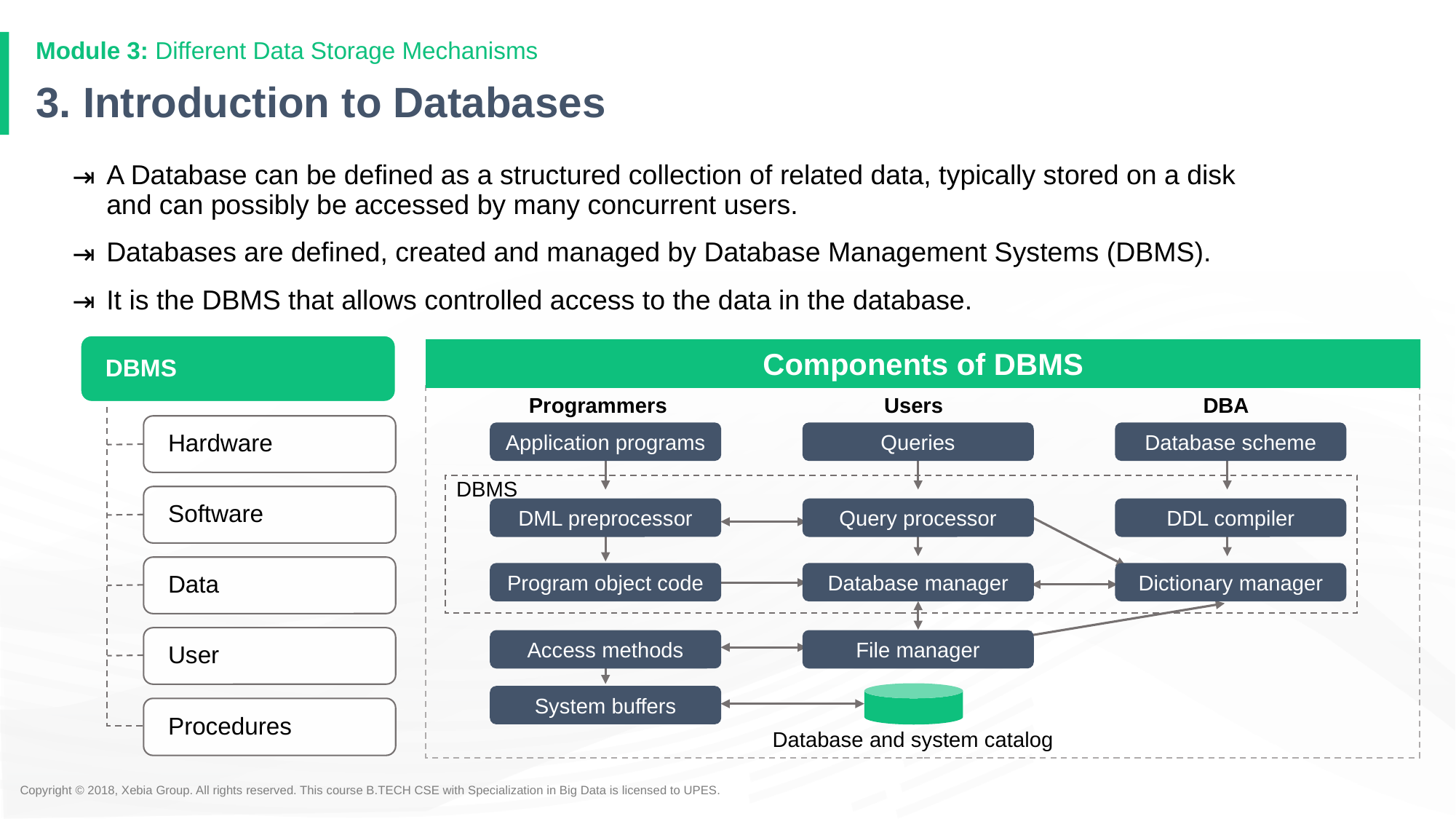

Module 3: Different Data Storage Mechanisms
# 3. Introduction to Databases
A Database can be defined as a structured collection of related data, typically stored on a disk and can possibly be accessed by many concurrent users.
Databases are defined, created and managed by Database Management Systems (DBMS).
It is the DBMS that allows controlled access to the data in the database.

DBMS

Hardware
Software
Data
User
Procedures
Components of DBMS

Programmers
Users
DBA
Application programs
Queries
Database scheme
DBMS

DML preprocessor
Query processor
DDL compiler
Program object code
Database manager
Dictionary manager
Access methods
File manager

System buffers
Database and system catalog